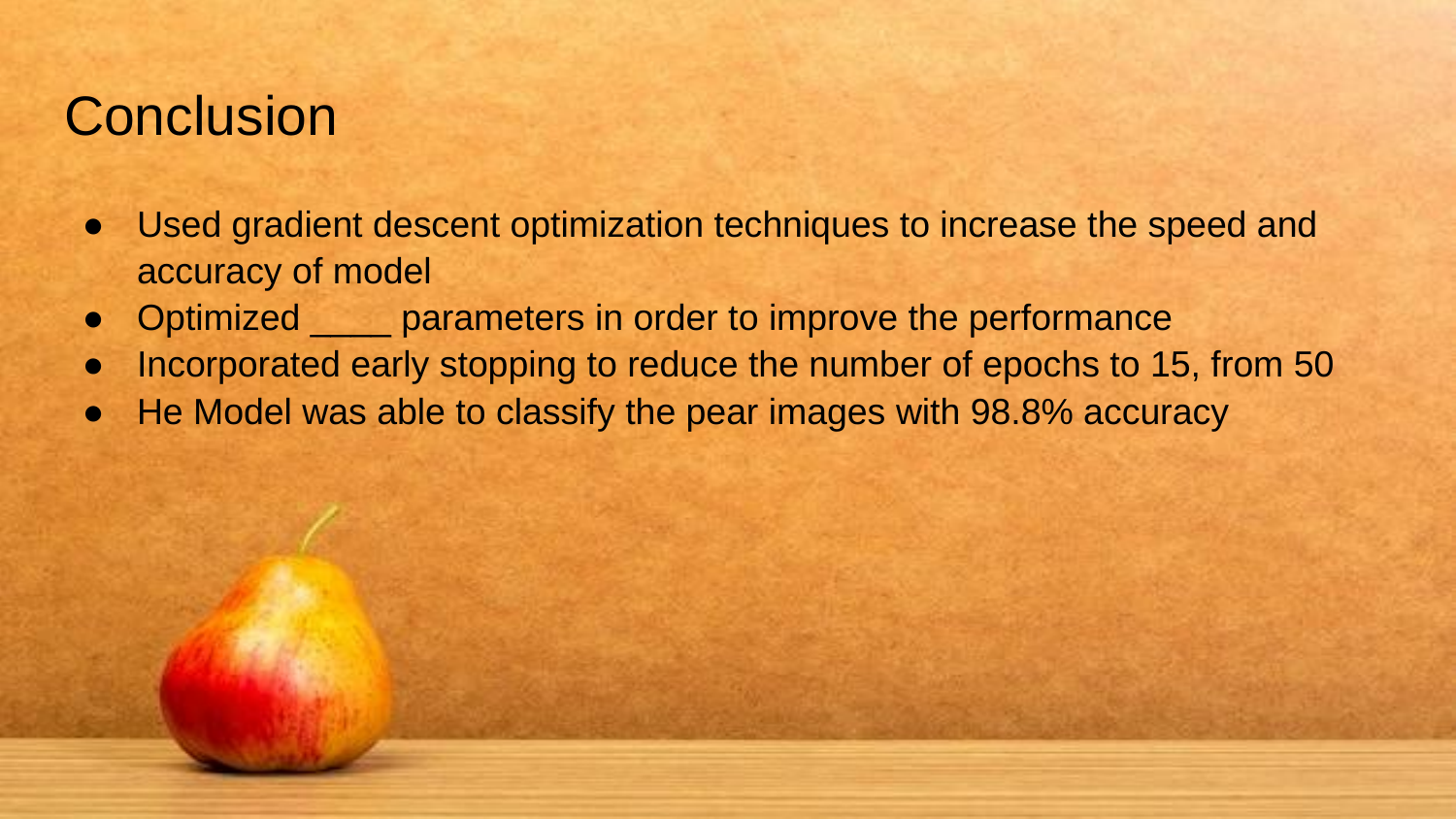

# Conclusion
Used gradient descent optimization techniques to increase the speed and accuracy of model
Optimized ____ parameters in order to improve the performance
Incorporated early stopping to reduce the number of epochs to 15, from 50
He Model was able to classify the pear images with 98.8% accuracy